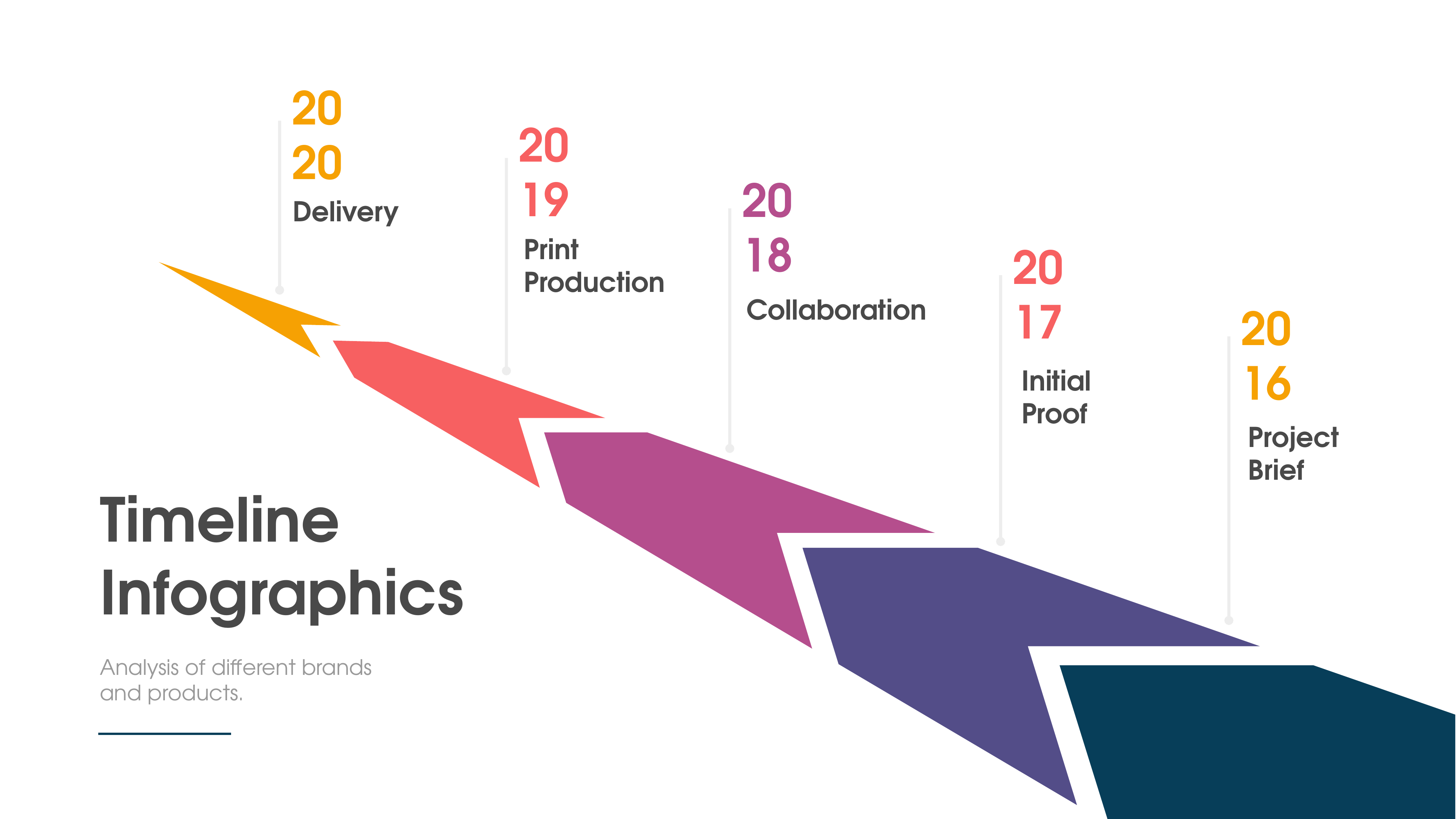

2020
2019
2018
Delivery
Print
Production
2017

Collaboration
2016

Initial
Proof
Project
Brief

Timeline
Infographics
Analysis of different brands and products.